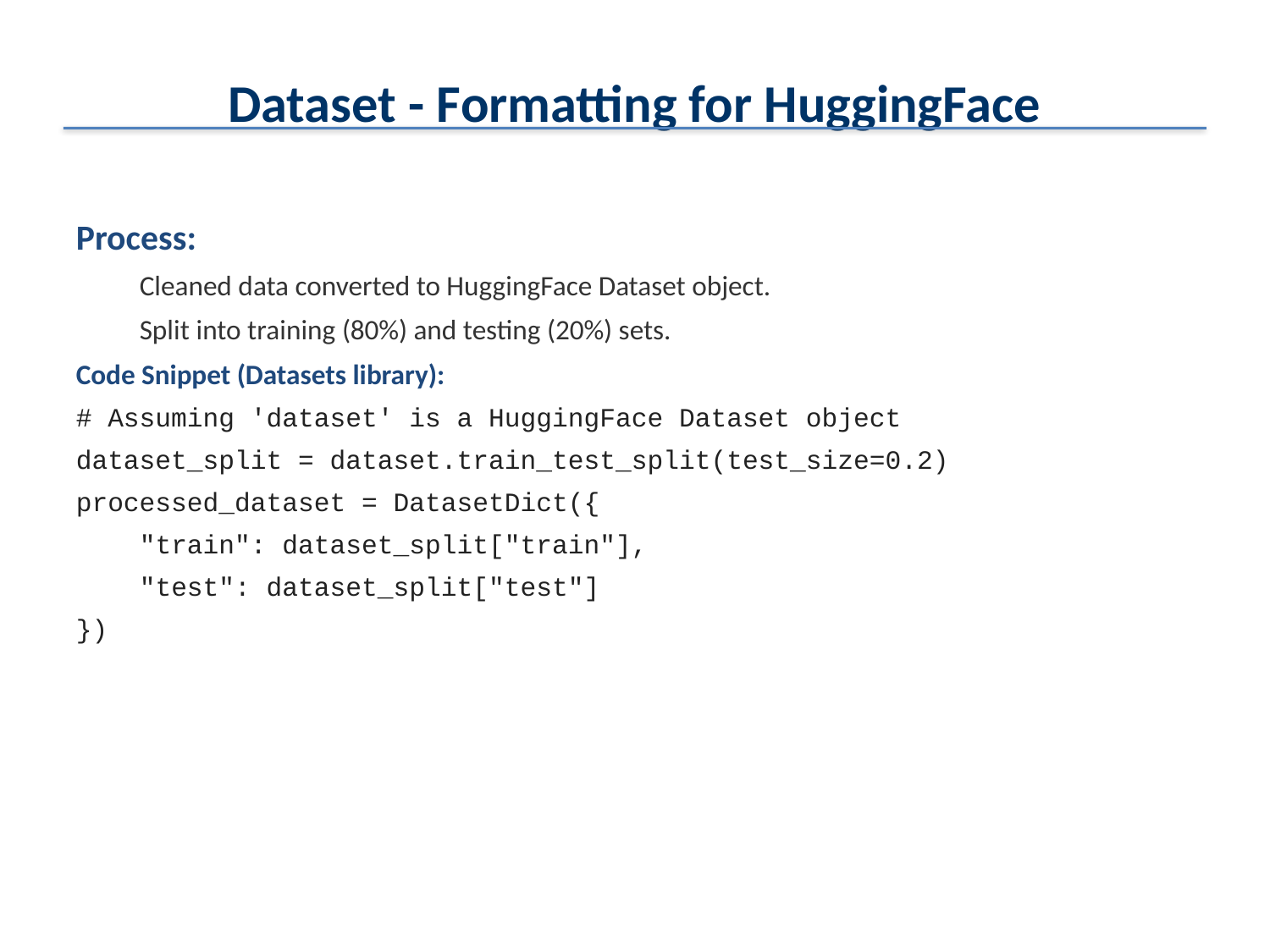

Dataset - Formatting for HuggingFace

Process:
Cleaned data converted to HuggingFace Dataset object.
Split into training (80%) and testing (20%) sets.
Code Snippet (Datasets library):
# Assuming 'dataset' is a HuggingFace Dataset object
dataset_split = dataset.train_test_split(test_size=0.2)
processed_dataset = DatasetDict({
    "train": dataset_split["train"],
    "test": dataset_split["test"]
})